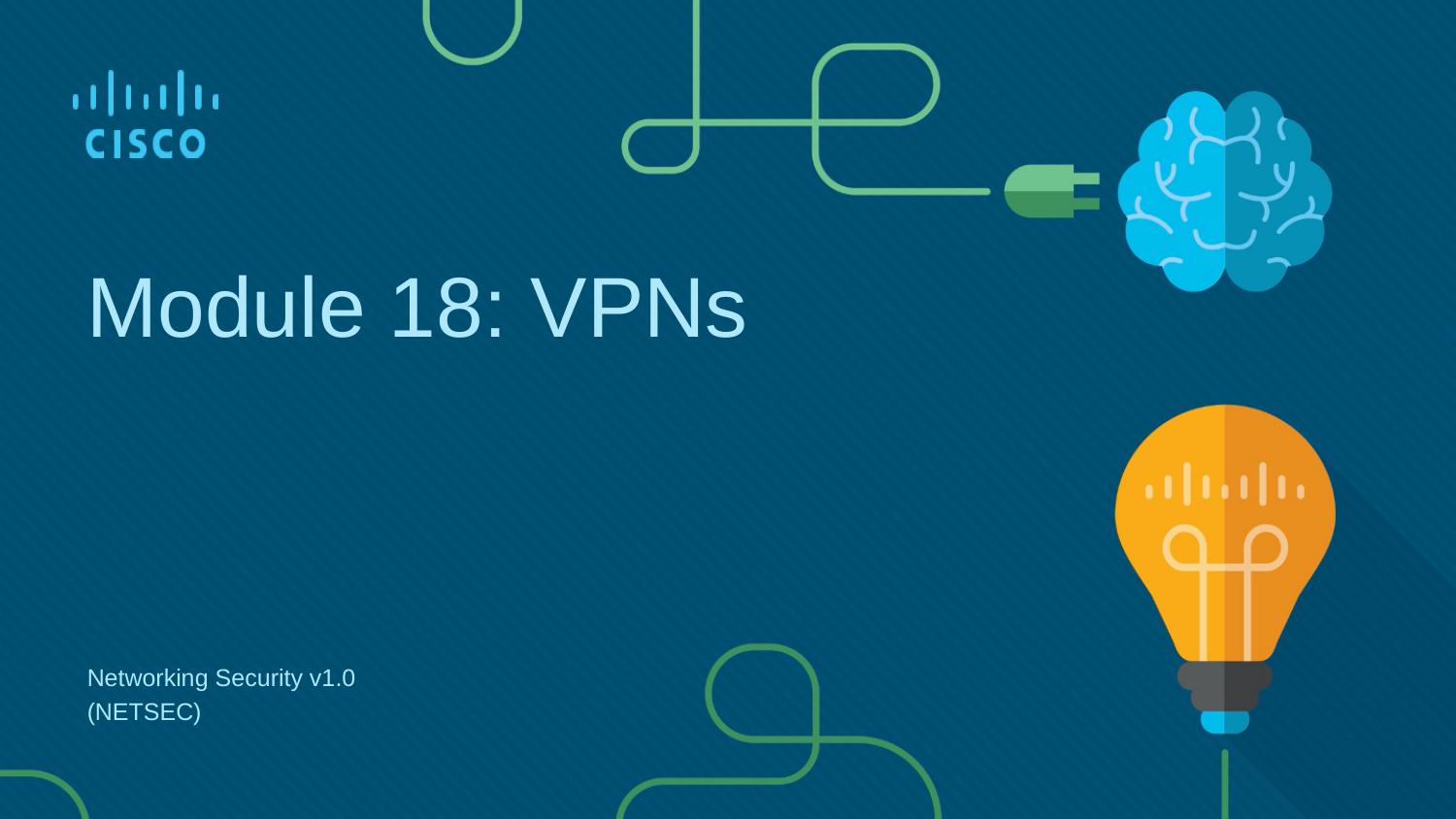

Module 18: VPNs
Networking Security v1.0
(NETSEC)